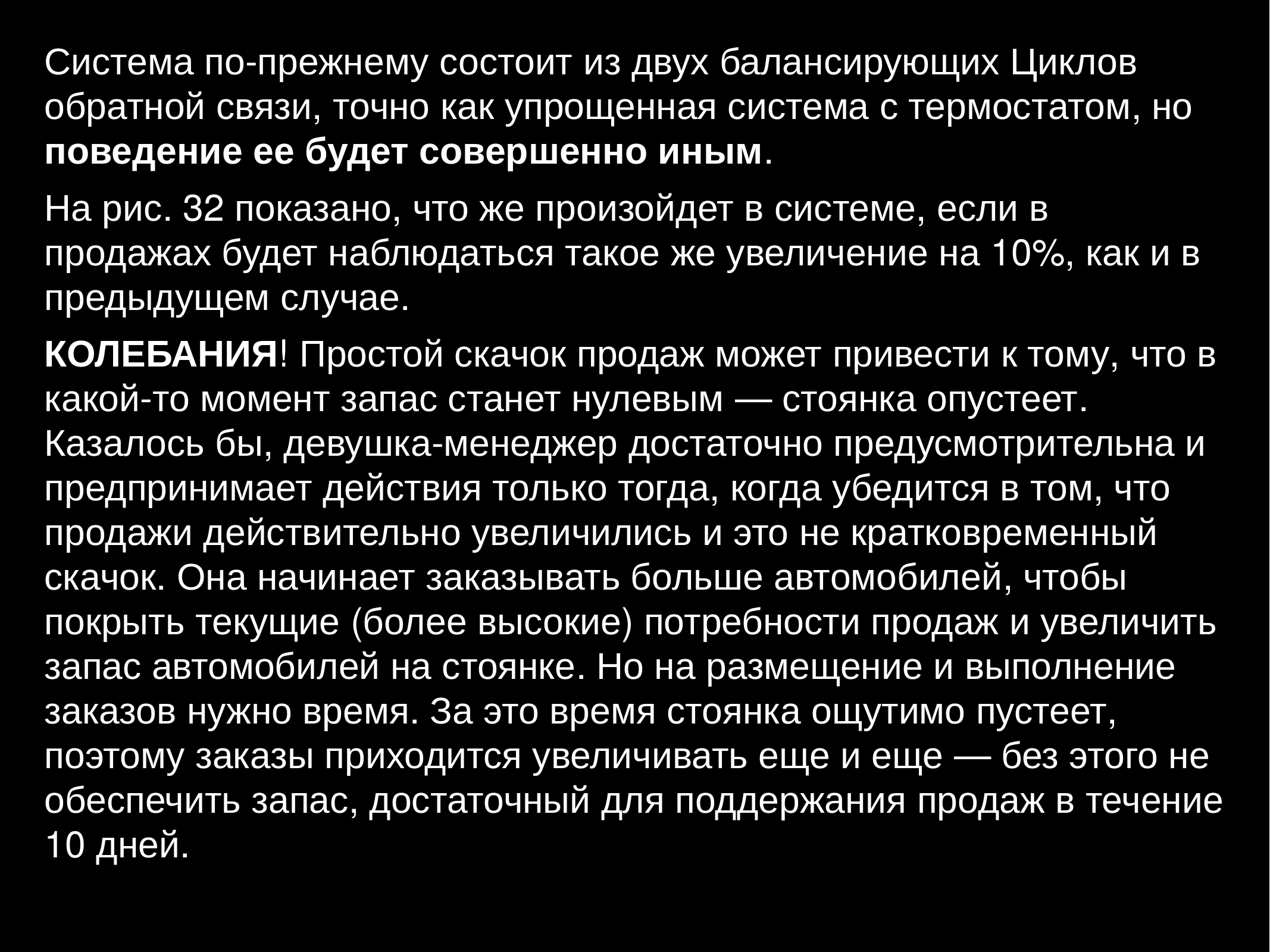

10
Система по-прежнему состоит из двух балансирующих Циклов обратной связи, точно как упрощенная система с термостатом, но поведение ее будет совершенно иным.
На рис. 32 показано, что же произойдет в системе, если в продажах будет наблюдаться такое же увеличение на 10%, как и в предыдущем случае.
КОЛЕБАНИЯ! Простой скачок продаж может привести к тому, что в какой-то момент запас станет нулевым — стоянка опустеет. Казалось бы, девушка-менеджер достаточно предусмотрительна и предпринимает действия только тогда, когда убедится в том, что продажи действительно увеличились и это не кратковременный скачок. Она начинает заказывать больше автомобилей, чтобы покрыть текущие (более высокие) потребности продаж и увеличить запас автомобилей на стоянке. Но на размещение и выполнение заказов нужно время. За это время стоянка ощутимо пустеет, поэтому заказы приходится увеличивать еще и еще — без этого не обеспечить запас, достаточный для поддержания продаж в течение 10 дней.